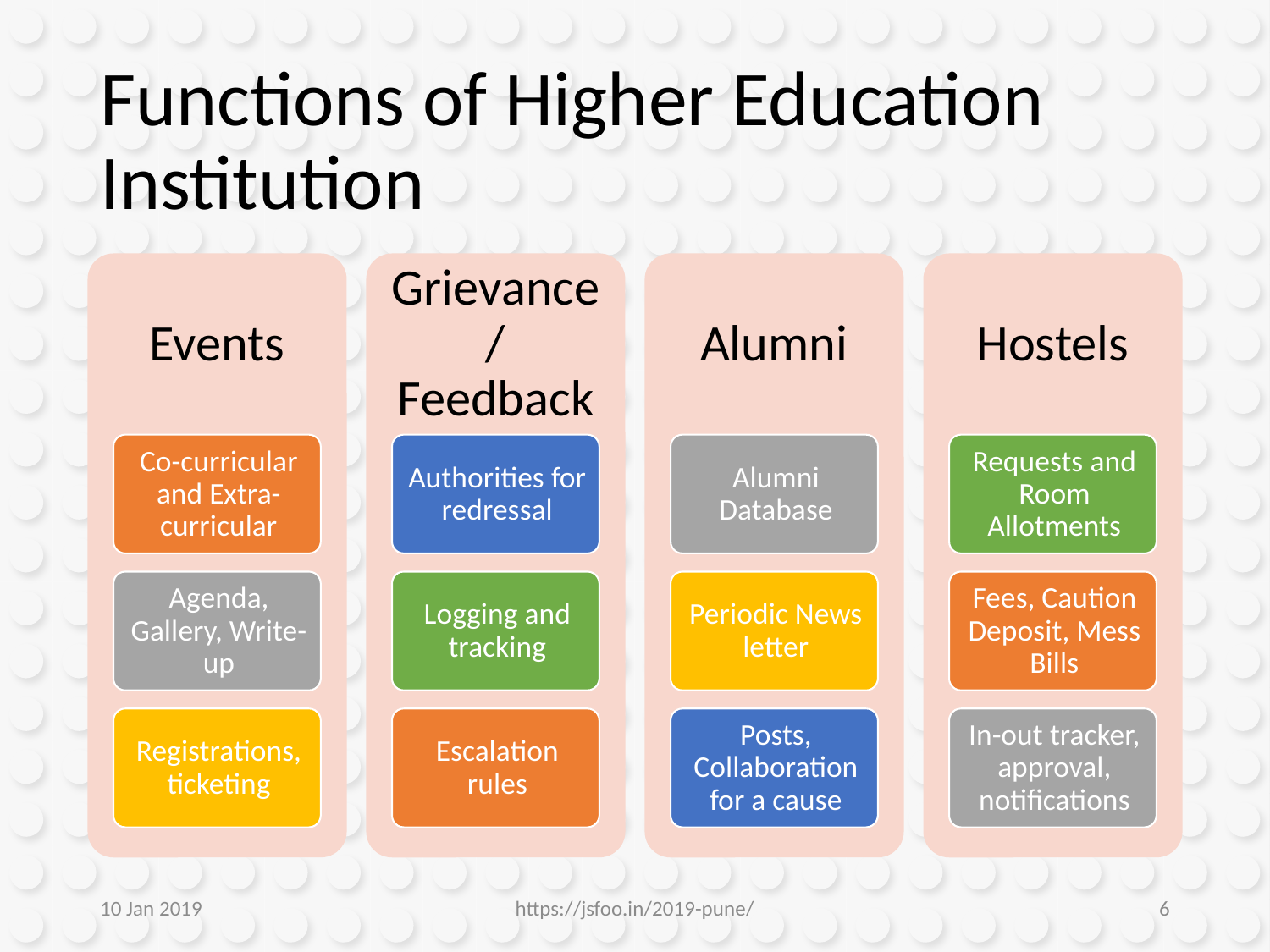

# Functions of Higher Education Institution
Events
Co-curricular and Extra-curricular
Agenda, Gallery, Write-up
Registrations, ticketing
Grievance / Feedback
Authorities for redressal
Logging and tracking
Escalation rules
Alumni
Alumni Database
Periodic News letter
Posts, Collaboration for a cause
Hostels
Requests and Room Allotments
Fees, Caution Deposit, Mess Bills
In-out tracker, approval, notifications
10 Jan 2019
https://jsfoo.in/2019-pune/
6